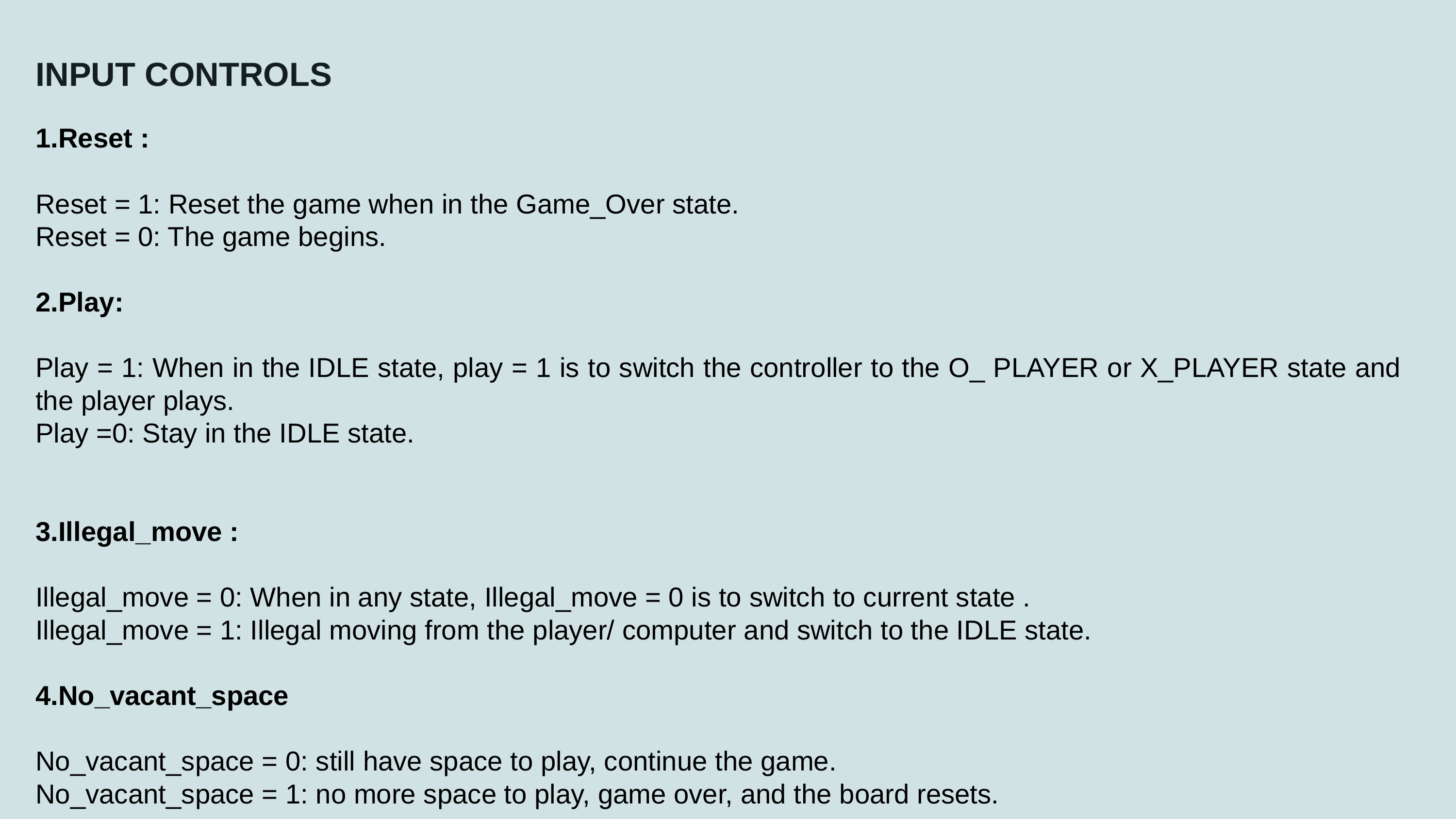

INPUT CONTROLS
1.Reset :

Reset = 1: Reset the game when in the Game_Over state.
Reset = 0: The game begins.

2.Play:

Play = 1: When in the IDLE state, play = 1 is to switch the controller to the O_ PLAYER or X_PLAYER state and the player plays.
Play =0: Stay in the IDLE state.
3.Illegal_move :

Illegal_move = 0: When in any state, Illegal_move = 0 is to switch to current state .
Illegal_move = 1: Illegal moving from the player/ computer and switch to the IDLE state.

4.No_vacant_space

No_vacant_space = 0: still have space to play, continue the game.
No_vacant_space = 1: no more space to play, game over, and the board resets.

5.Result

Result = 0: Still waiting for the winner
Result = 1: There is a winner, finish the game, and the game resets.